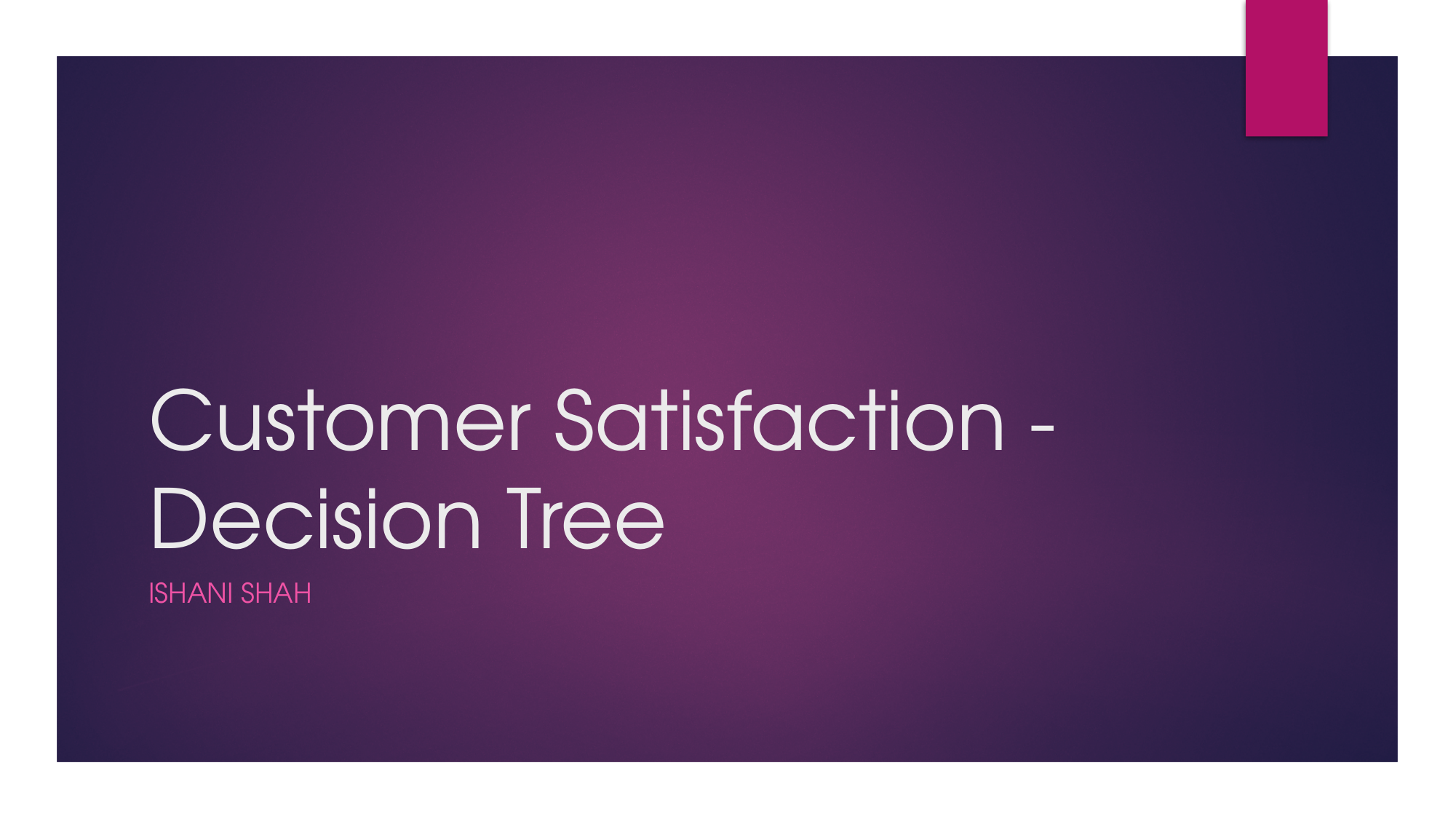

# Customer Satisfaction -Decision Tree
Ishani shah